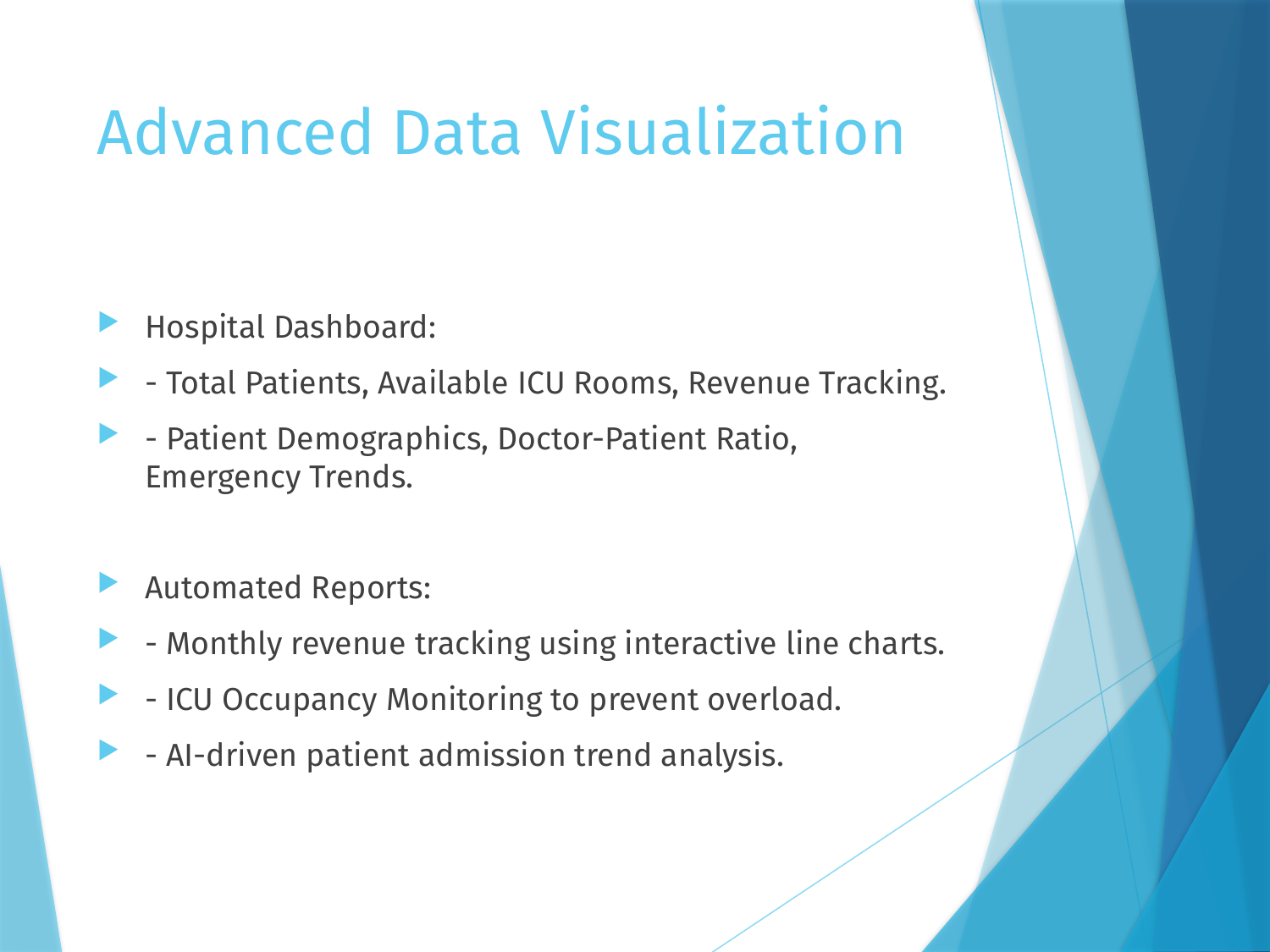

# Advanced Data Visualization
Hospital Dashboard:
- Total Patients, Available ICU Rooms, Revenue Tracking.
- Patient Demographics, Doctor-Patient Ratio, Emergency Trends.

Automated Reports:
- Monthly revenue tracking using interactive line charts.
- ICU Occupancy Monitoring to prevent overload.
- AI-driven patient admission trend analysis.